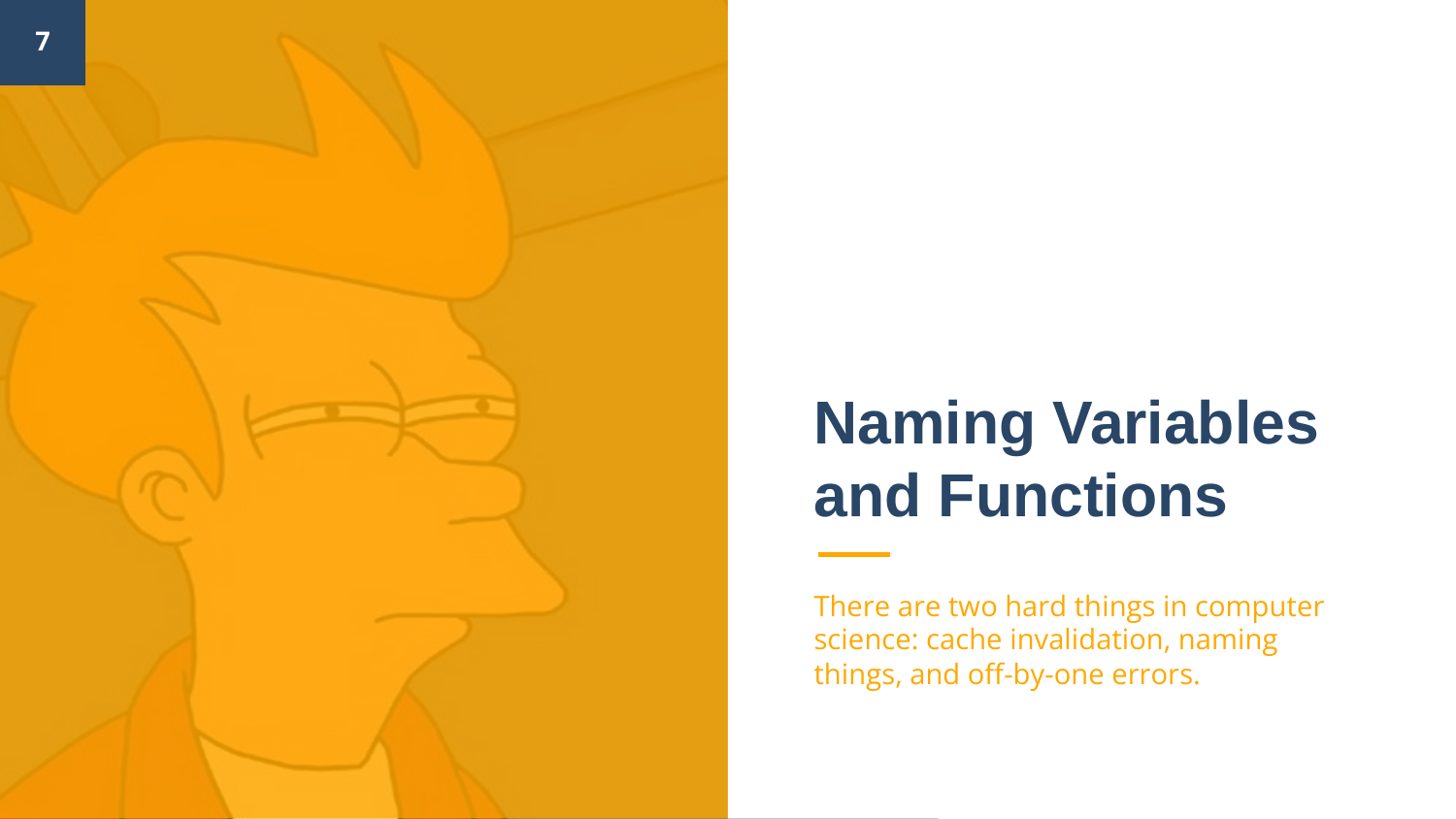

7
# Naming Variables and Functions
There are two hard things in computer science: cache invalidation, naming things, and off-by-one errors.